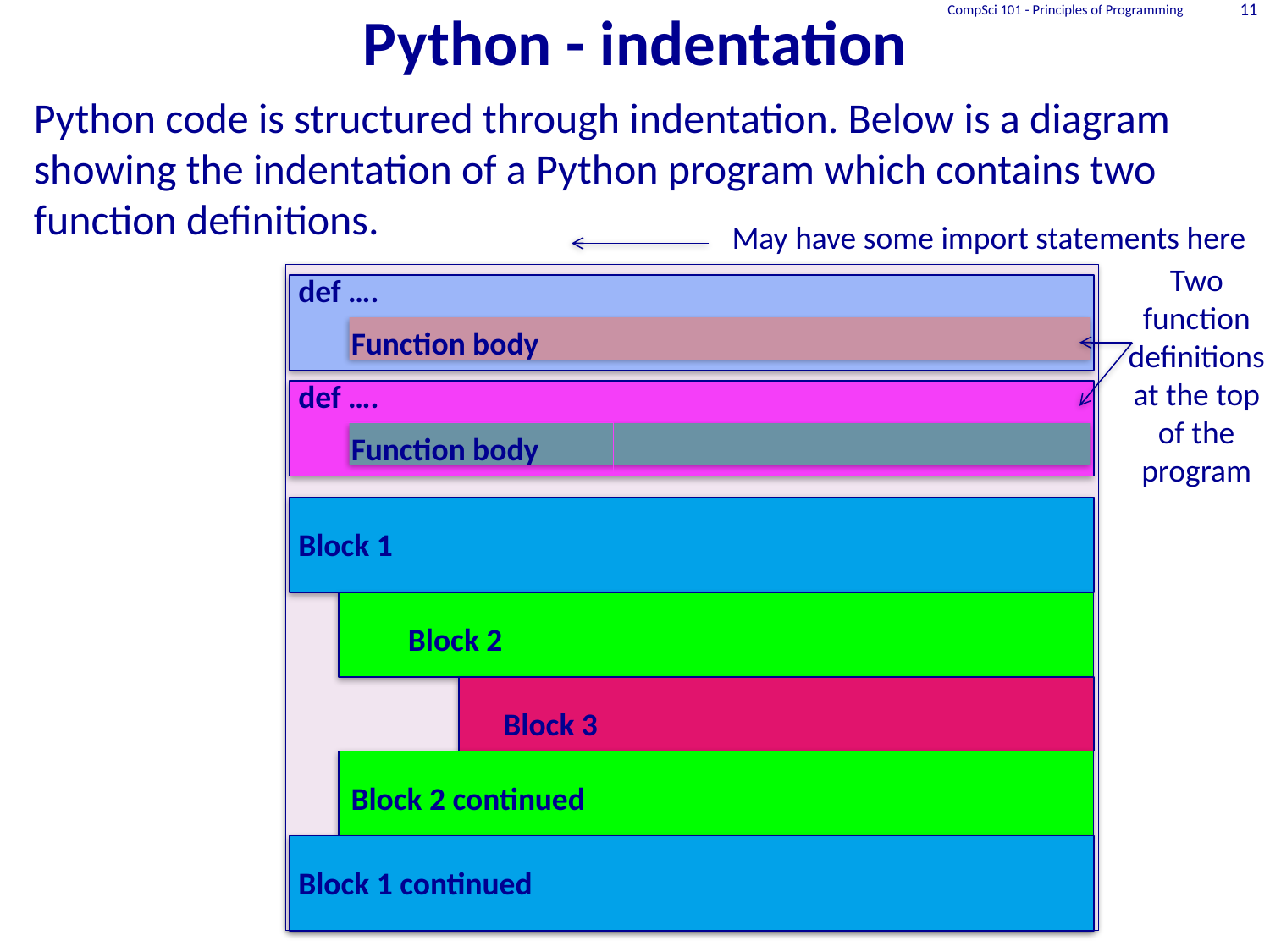

# Python - indentation
CompSci 101 - Principles of Programming
11
Python code is structured through indentation. Below is a diagram showing the indentation of a Python program which contains two function definitions.

May have some import statements here

def ….
def ….

Block 1

Block 2

Block 3

Block 2 continued

Block 1 continued
Function body

Function body

Two function definitions at the top of the program